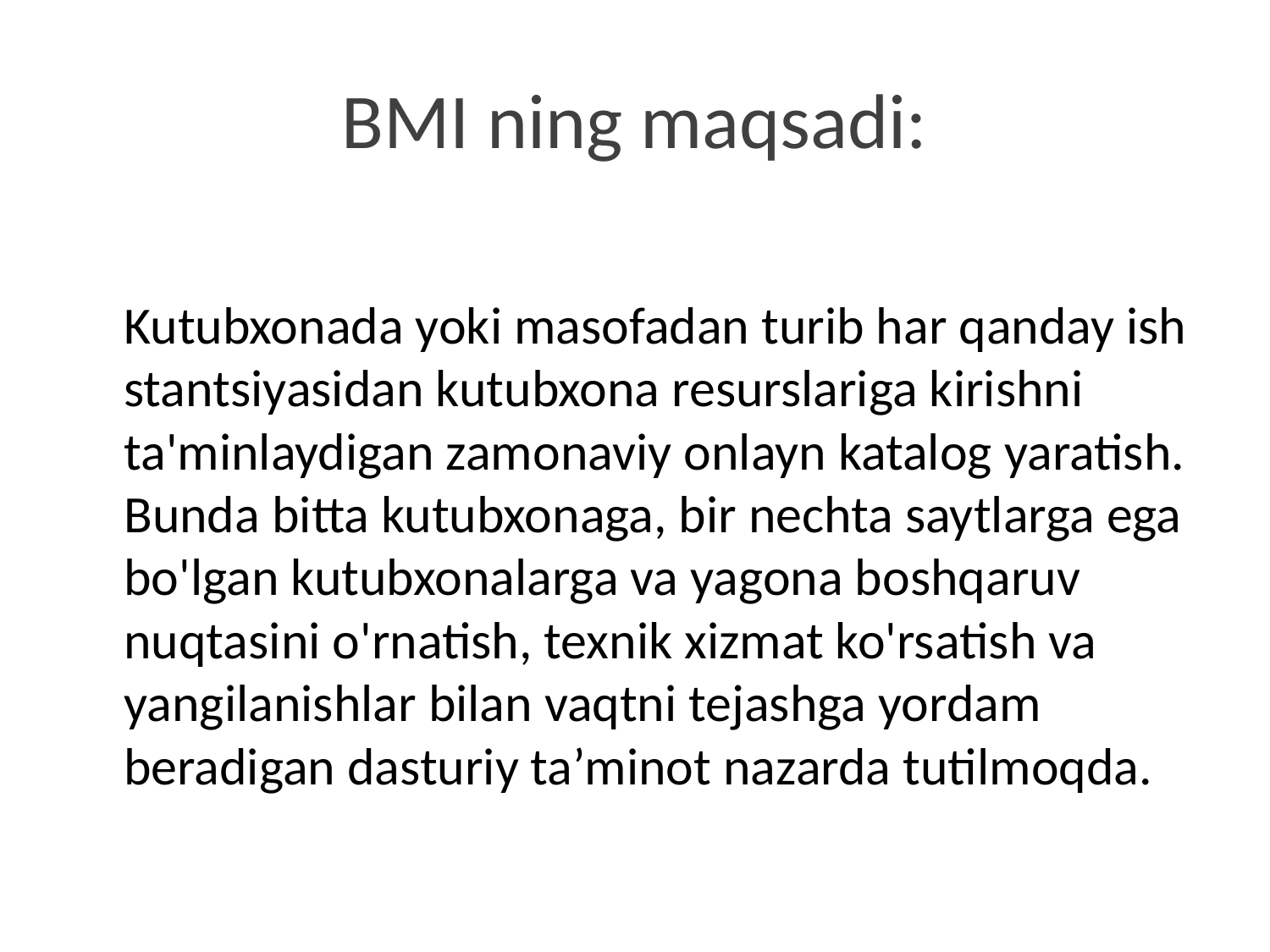

# BMI ning maqsadi:
Kutubxonada yoki masofadan turib har qanday ish stantsiyasidan kutubxona resurslariga kirishni ta'minlaydigan zamonaviy onlayn katalog yaratish. Bunda bitta kutubxonaga, bir nechta saytlarga ega bo'lgan kutubxonalarga va yagona boshqaruv nuqtasini o'rnatish, texnik xizmat ko'rsatish va yangilanishlar bilan vaqtni tejashga yordam beradigan dasturiy ta’minot nazarda tutilmoqda.